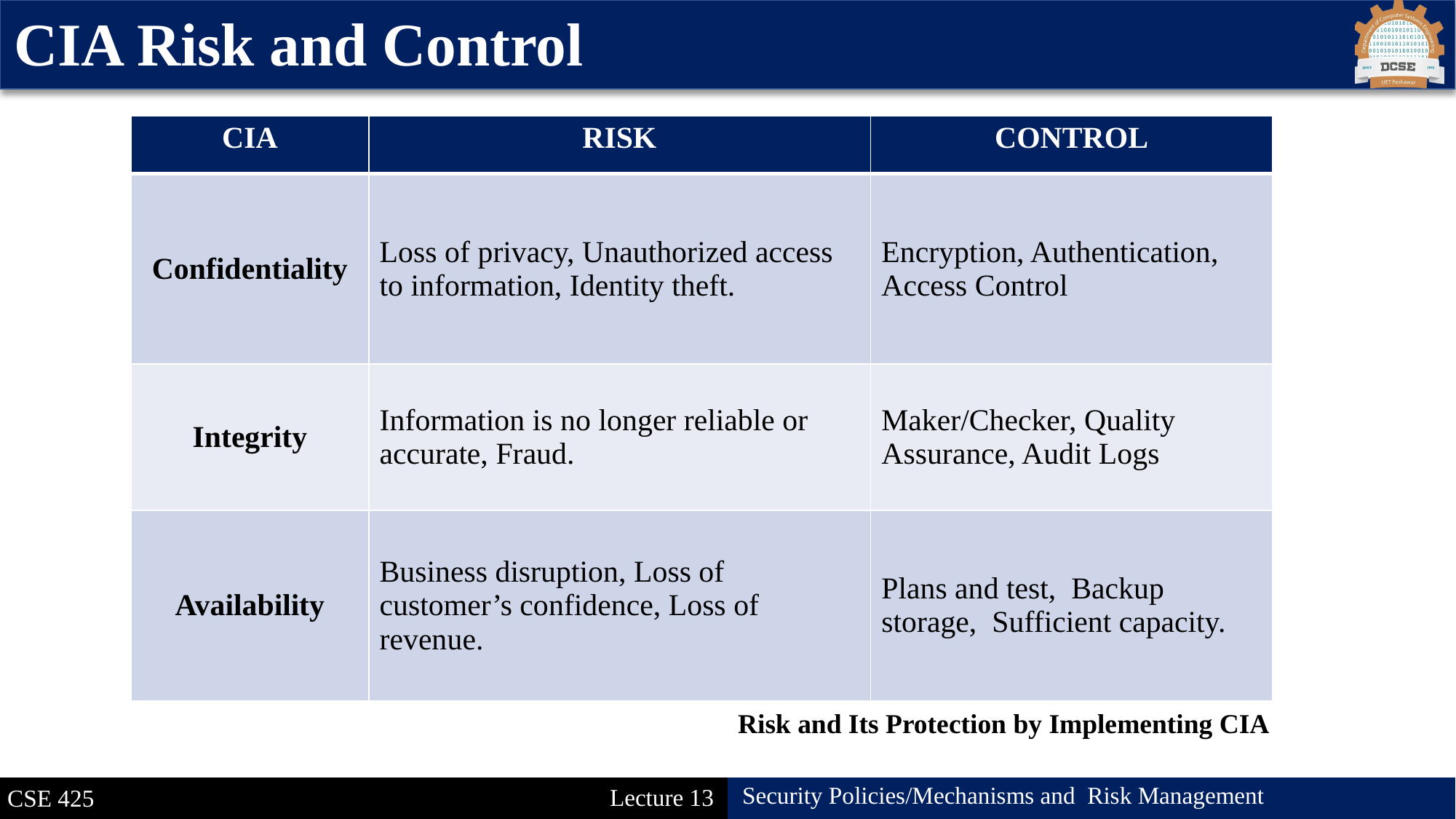

CIA Risk and Control
| CIA | RISK | CONTROL |
| --- | --- | --- |
| Confidentiality | Loss of privacy, Unauthorized access to information, Identity theft. | Encryption, Authentication, Access Control |
| Integrity | Information is no longer reliable or accurate, Fraud. | Maker/Checker, Quality Assurance, Audit Logs |
| Availability | Business disruption, Loss of customer’s confidence, Loss of revenue. | Plans and test, Backup storage, Sufficient capacity. |
Risk and Its Protection by Implementing CIA
42